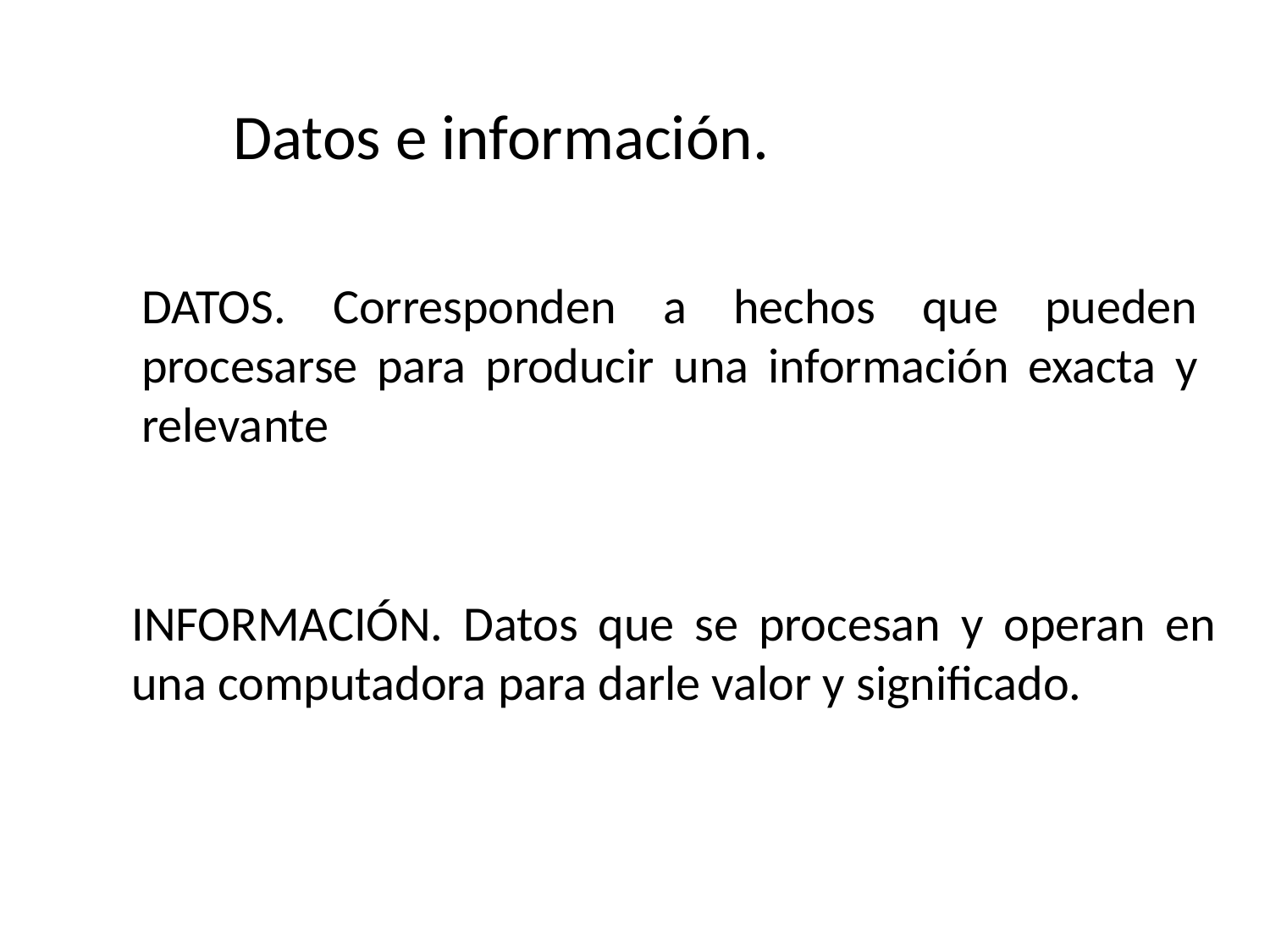

Datos e información.
DATOS. Corresponden a hechos que pueden procesarse para producir una información exacta y relevante
INFORMACIÓN. Datos que se procesan y operan en una computadora para darle valor y significado.